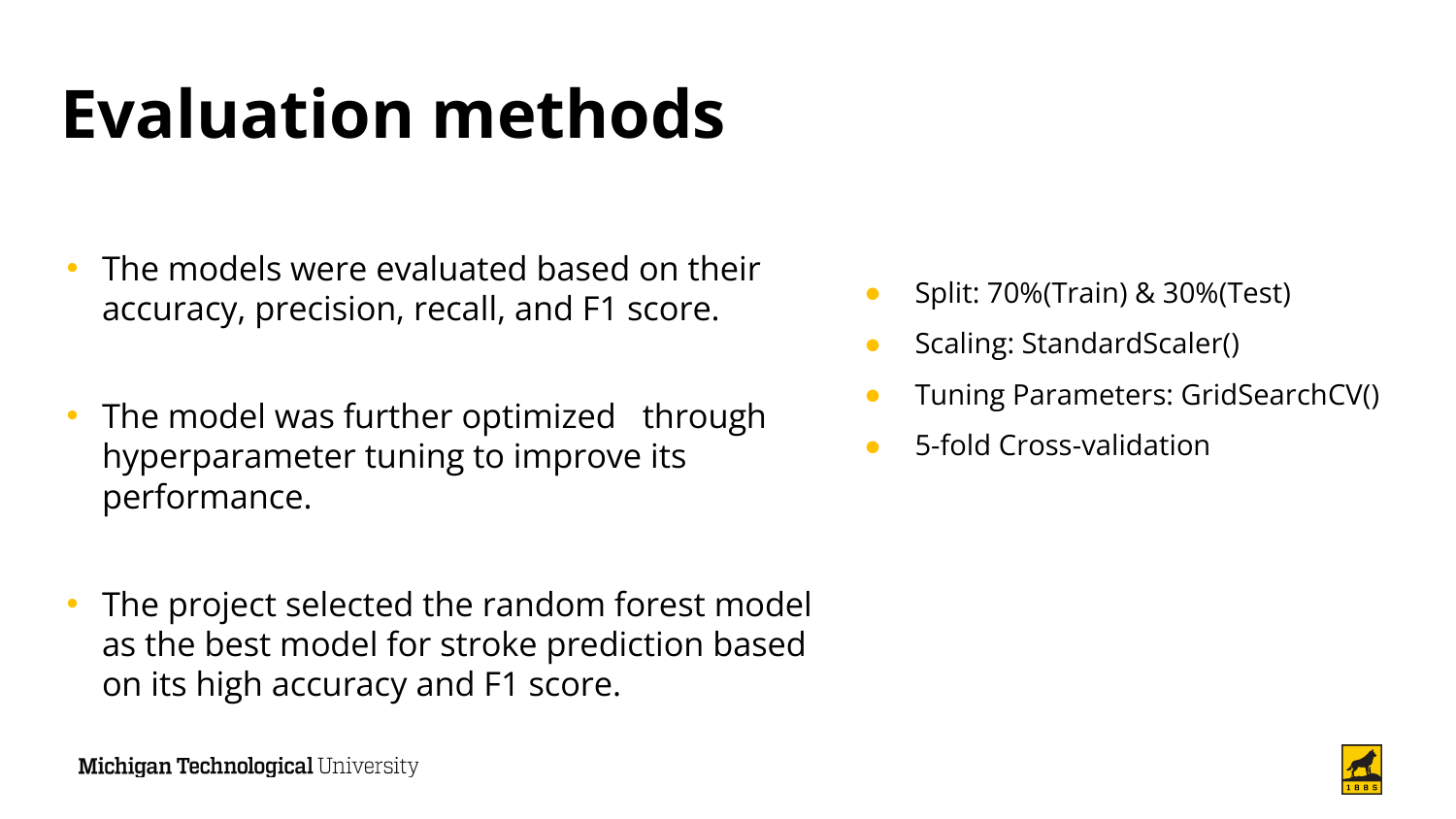

# Evaluation methods

The models were evaluated based on their accuracy, precision, recall, and F1 score.

The model was further optimized   through hyperparameter tuning to improve its performance.

The project selected the random forest model as the best model for stroke prediction based on its high accuracy and F1 score.

Split: 70%(Train) & 30%(Test)
Scaling: StandardScaler()
Tuning Parameters: GridSearchCV()
5-fold Cross-validation